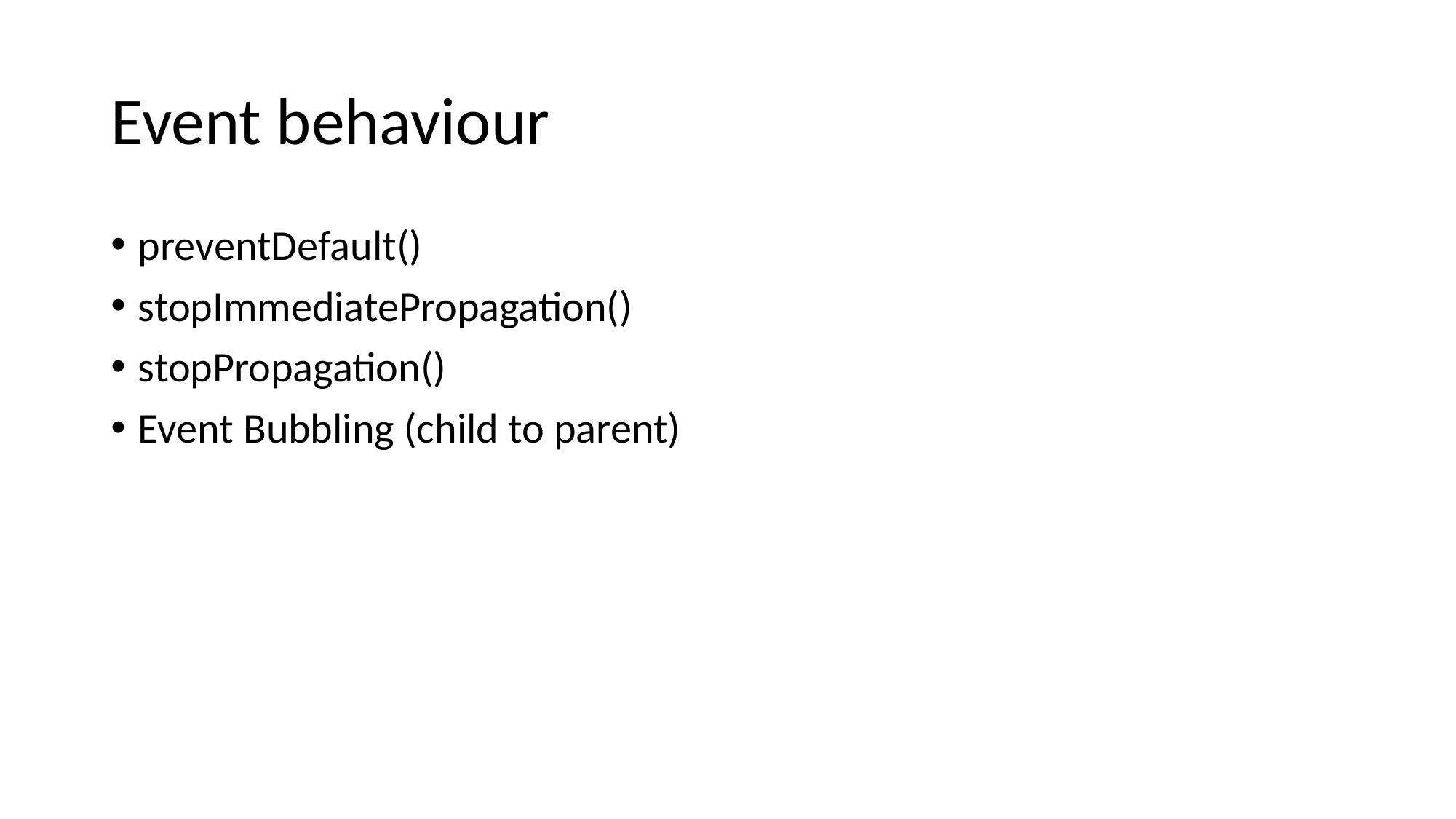

# Event behaviour
preventDefault()
stopImmediatePropagation()
stopPropagation()
Event Bubbling (child to parent)